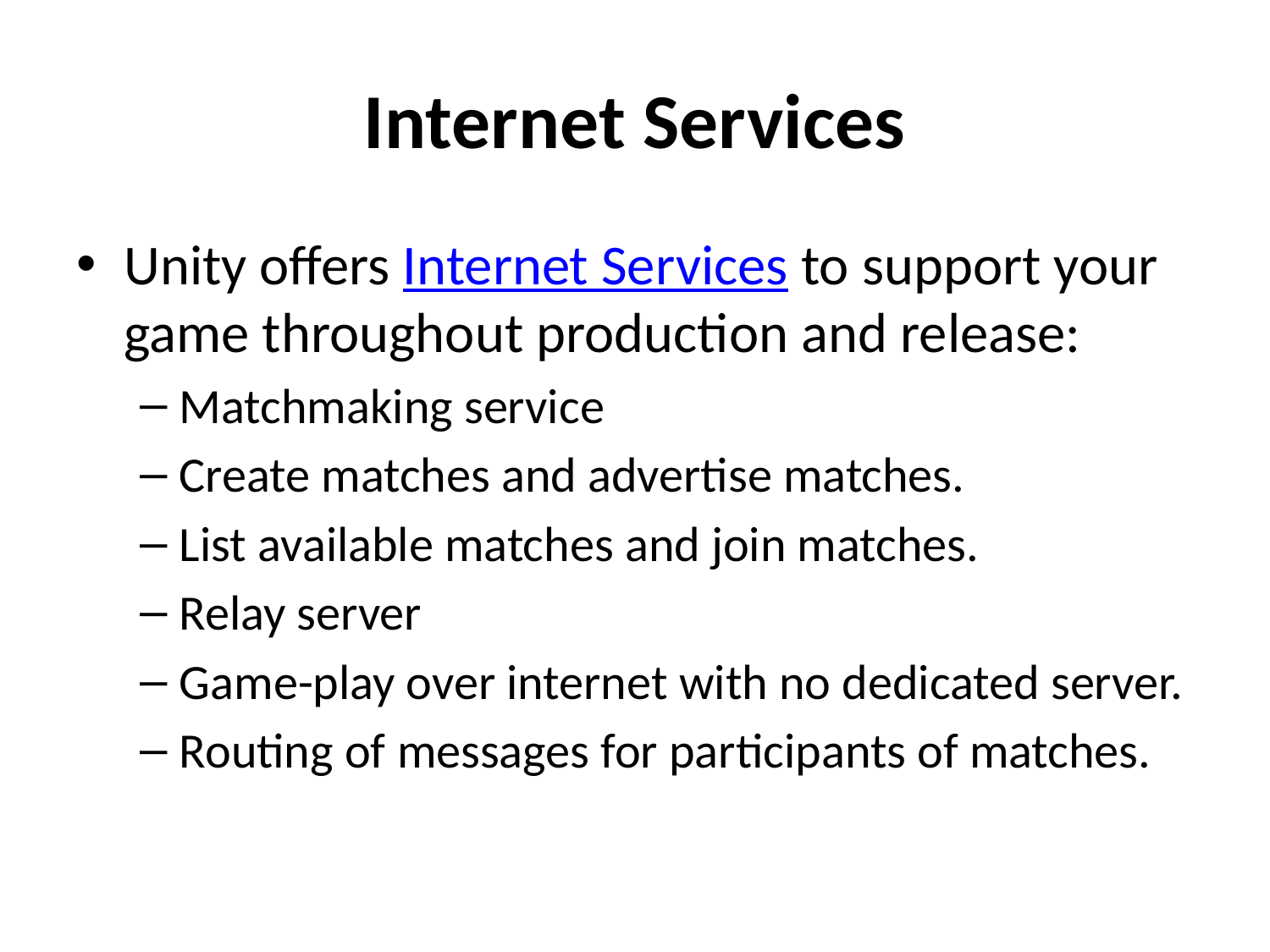

# Internet Services
Unity offers Internet Services to support your game throughout production and release:
Matchmaking service
Create matches and advertise matches.
List available matches and join matches.
Relay server
Game-play over internet with no dedicated server.
Routing of messages for participants of matches.